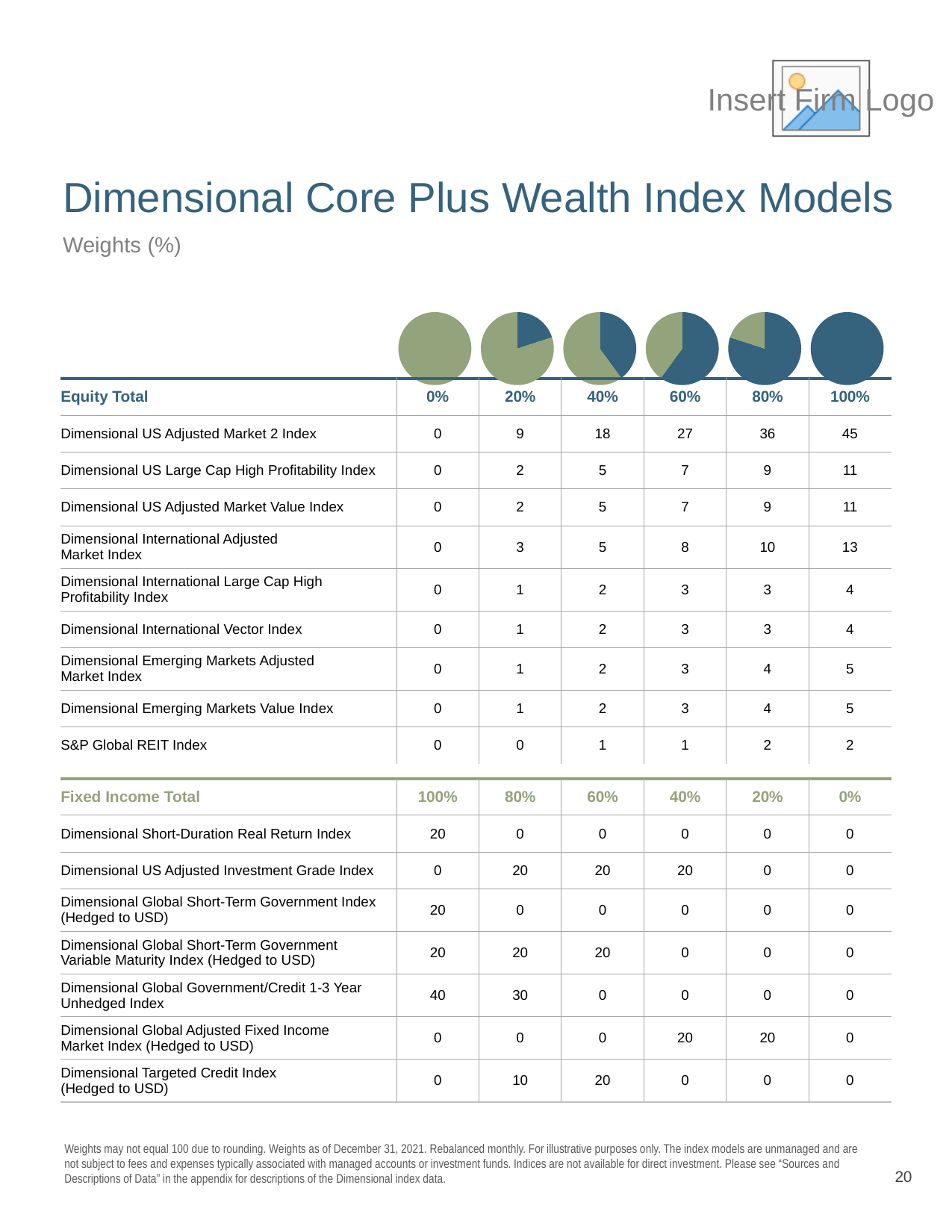

# Dimensional Core Plus Wealth Index Models
Weights (%)

### Chart

| Category | Sales |
|---|---|
| Equity | 0.0 |
| Fixed | 1.0 |

### Chart

| Category | Sales |
|---|---|
| Equity | 0.2 |
| Fixed | 0.8 |

### Chart

| Category | Sales |
|---|---|
| Equity | 0.4 |
| Fixed | 0.6 |

### Chart

| Category | Sales |
|---|---|
| Equity | 0.6 |
| Fixed | 0.4 |

### Chart

| Category | Sales |
|---|---|
| Equity | 0.8 |
| Fixed | 0.19999999999999996 |

### Chart

| Category | Sales |
|---|---|
| Equity | 1.0 |
| Fixed | 0.0 |
| Equity Total | 0% | 20% | 40% | 60% | 80% | 100% |
| --- | --- | --- | --- | --- | --- | --- |
| Dimensional US Adjusted Market 2 Index | 0 | 9 | 18 | 27 | 36 | 45 |
| Dimensional US Large Cap High Profitability Index | 0 | 2 | 5 | 7 | 9 | 11 |
| Dimensional US Adjusted Market Value Index | 0 | 2 | 5 | 7 | 9 | 11 |
| Dimensional International Adjusted Market Index | 0 | 3 | 5 | 8 | 10 | 13 |
| Dimensional International Large Cap High Profitability Index | 0 | 1 | 2 | 3 | 3 | 4 |
| Dimensional International Vector Index | 0 | 1 | 2 | 3 | 3 | 4 |
| Dimensional Emerging Markets Adjusted Market Index | 0 | 1 | 2 | 3 | 4 | 5 |
| Dimensional Emerging Markets Value Index | 0 | 1 | 2 | 3 | 4 | 5 |
| S&P Global REIT Index | 0 | 0 | 1 | 1 | 2 | 2 |
|  |  |  |  |  |  |  |
| Fixed Income Total | 100% | 80% | 60% | 40% | 20% | 0% |
| Dimensional Short-Duration Real Return Index | 20 | 0 | 0 | 0 | 0 | 0 |
| Dimensional US Adjusted Investment Grade Index | 0 | 20 | 20 | 20 | 0 | 0 |
| Dimensional Global Short-Term Government Index (Hedged to USD) | 20 | 0 | 0 | 0 | 0 | 0 |
| Dimensional Global Short-Term Government Variable Maturity Index (Hedged to USD) | 20 | 20 | 20 | 0 | 0 | 0 |
| Dimensional Global Government/Credit 1-3 Year Unhedged Index | 40 | 30 | 0 | 0 | 0 | 0 |
| Dimensional Global Adjusted Fixed Income Market Index (Hedged to USD) | 0 | 0 | 0 | 20 | 20 | 0 |
| Dimensional Targeted Credit Index (Hedged to USD) | 0 | 10 | 20 | 0 | 0 | 0 |
20
Weights may not equal 100 due to rounding. Weights as of December 31, 2021. Rebalanced monthly. For illustrative purposes only. The index models are unmanaged and are not subject to fees and expenses typically associated with managed accounts or investment funds. Indices are not available for direct investment. Please see “Sources and Descriptions of Data” in the appendix for descriptions of the Dimensional index data.